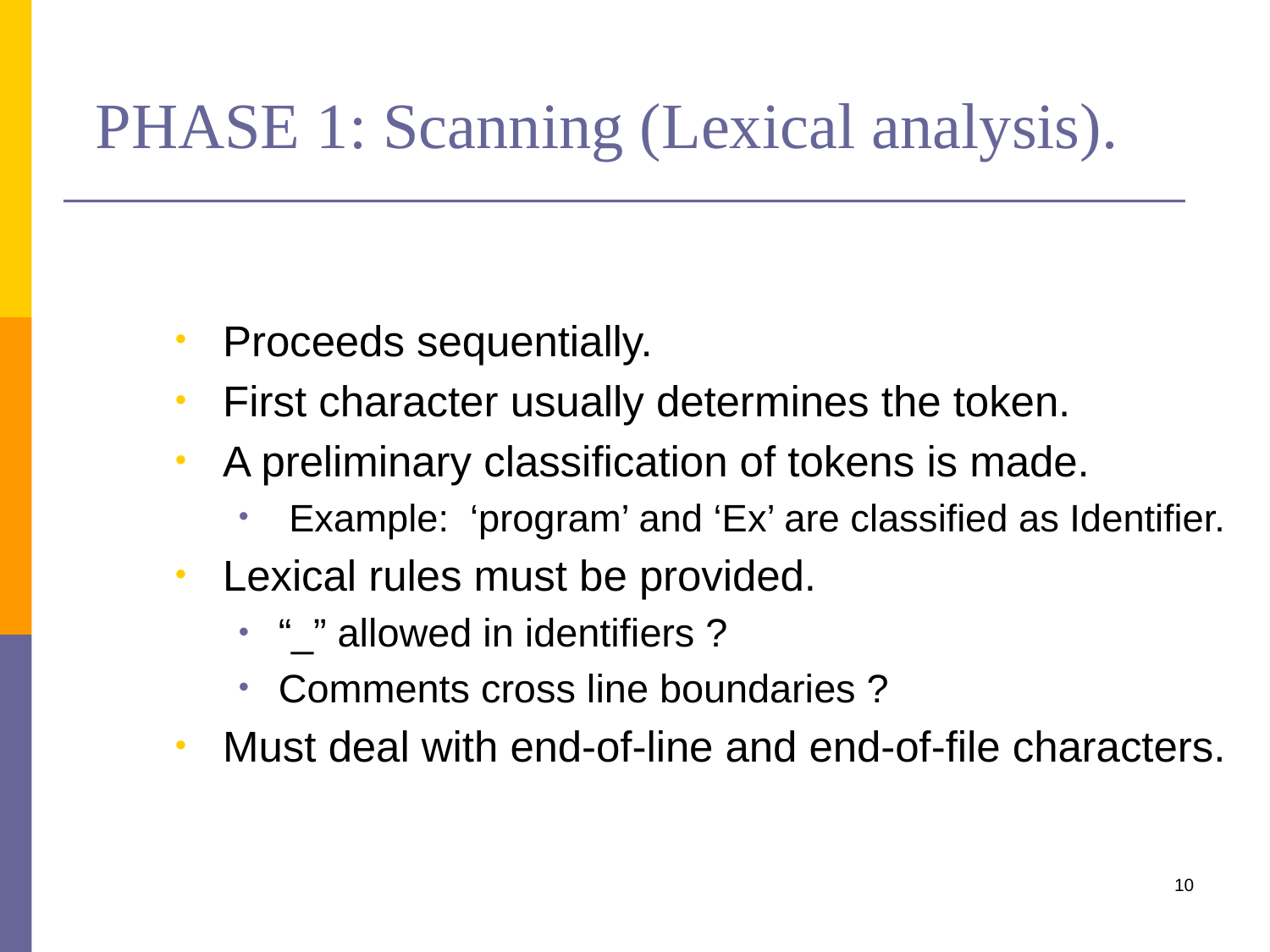

# PHASE 1: Scanning (Lexical analysis).
Proceeds sequentially.
First character usually determines the token.
A preliminary classification of tokens is made.
 Example:  ‘program’ and ‘Ex’ are classified as Identifier.
Lexical rules must be provided.
“_” allowed in identifiers ?
Comments cross line boundaries ?
Must deal with end-of-line and end-of-file characters.

10